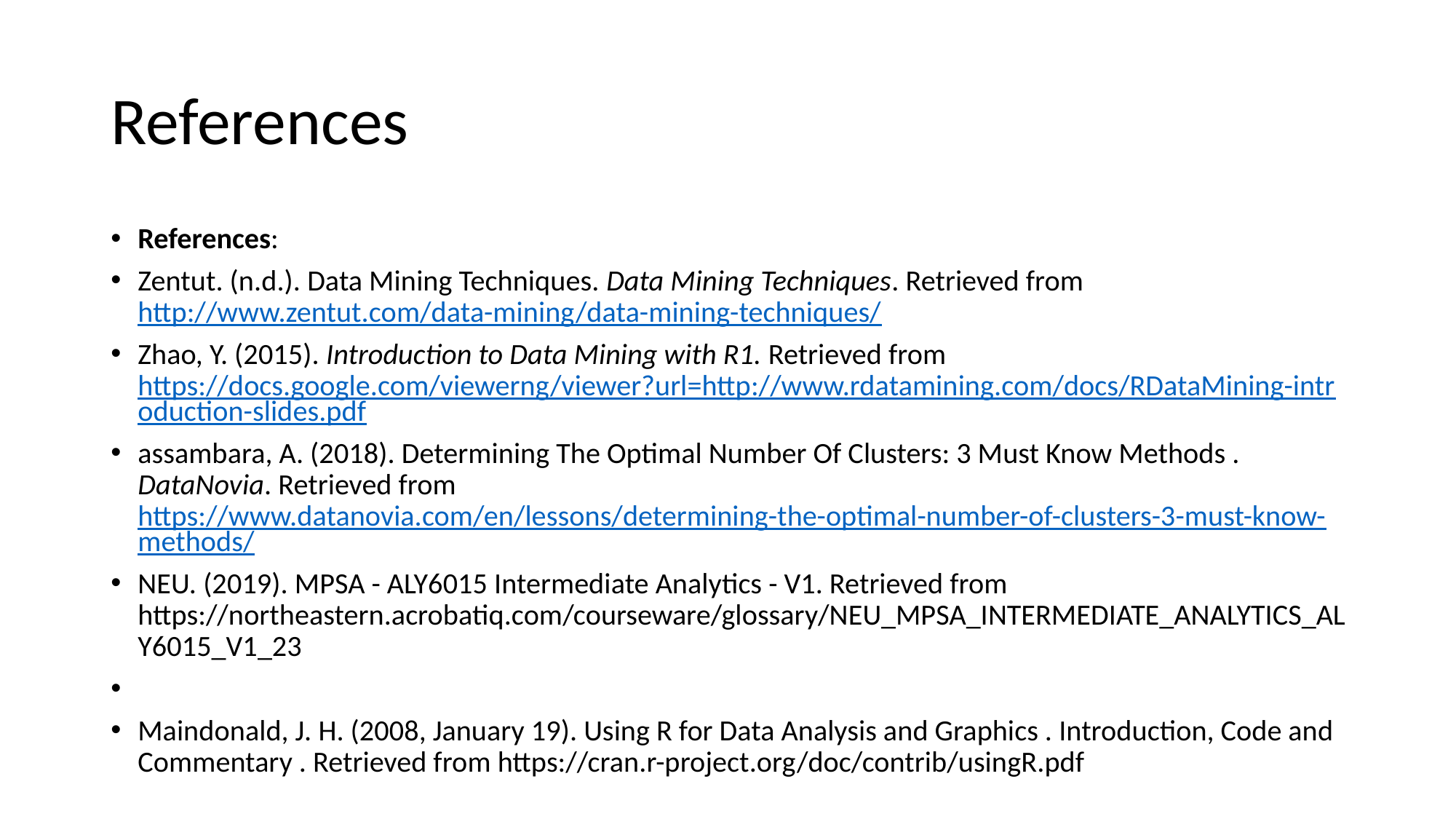

# References
References:
Zentut. (n.d.). Data Mining Techniques. Data Mining Techniques. Retrieved from http://www.zentut.com/data-mining/data-mining-techniques/
Zhao, Y. (2015). Introduction to Data Mining with R1. Retrieved from https://docs.google.com/viewerng/viewer?url=http://www.rdatamining.com/docs/RDataMining-introduction-slides.pdf
assambara, A. (2018). Determining The Optimal Number Of Clusters: 3 Must Know Methods . DataNovia. Retrieved from https://www.datanovia.com/en/lessons/determining-the-optimal-number-of-clusters-3-must-know-methods/
NEU. (2019). MPSA - ALY6015 Intermediate Analytics - V1. Retrieved from https://northeastern.acrobatiq.com/courseware/glossary/NEU_MPSA_INTERMEDIATE_ANALYTICS_ALY6015_V1_23

Maindonald, J. H. (2008, January 19). Using R for Data Analysis and Graphics . Introduction, Code and Commentary . Retrieved from https://cran.r-project.org/doc/contrib/usingR.pdf